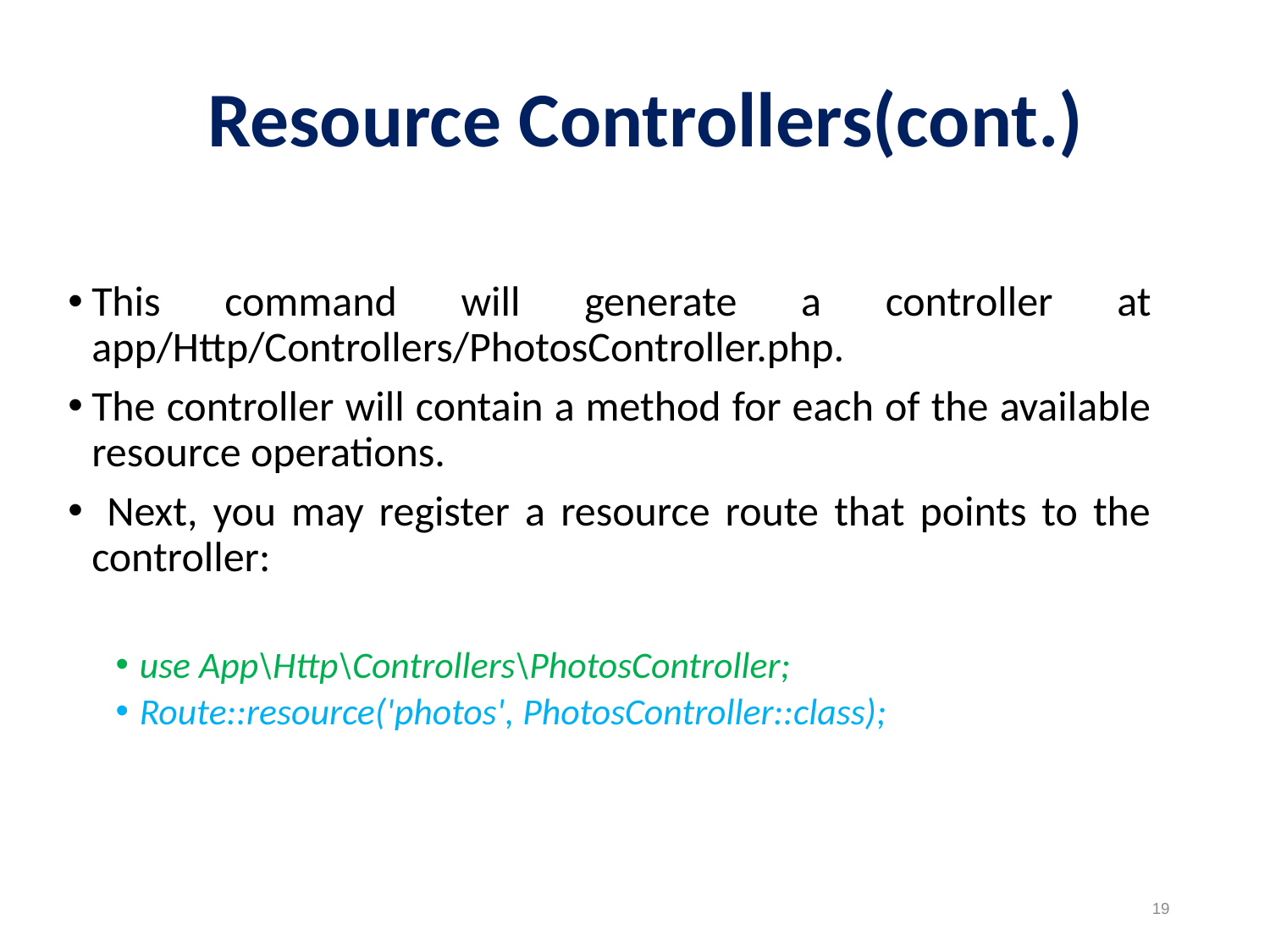

Resource Controllers(cont.)

This command will generate a controller at app/Http/Controllers/PhotosController.php.
The controller will contain a method for each of the available resource operations.
 Next, you may register a resource route that points to the controller:

use App\Http\Controllers\PhotosController;
Route::resource('photos', PhotosController::class);
19